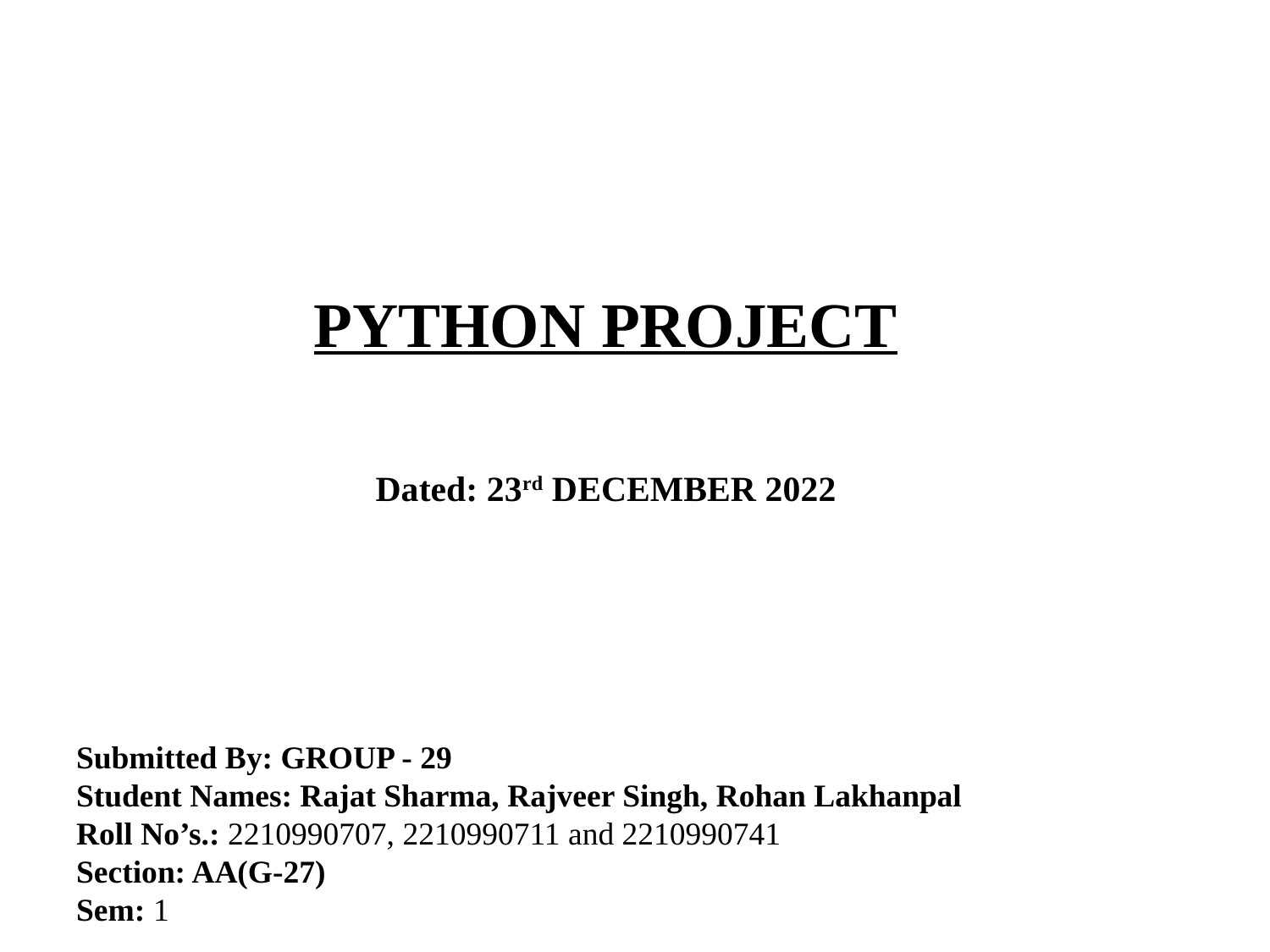

PYTHON PROJECT

Dated: 23rd DECEMBER 2022

Submitted By: GROUP - 29
Student Names: Rajat Sharma, Rajveer Singh, Rohan Lakhanpal
Roll No’s.: 2210990707, 2210990711 and 2210990741
Section: AA(G-27)
Sem: 1